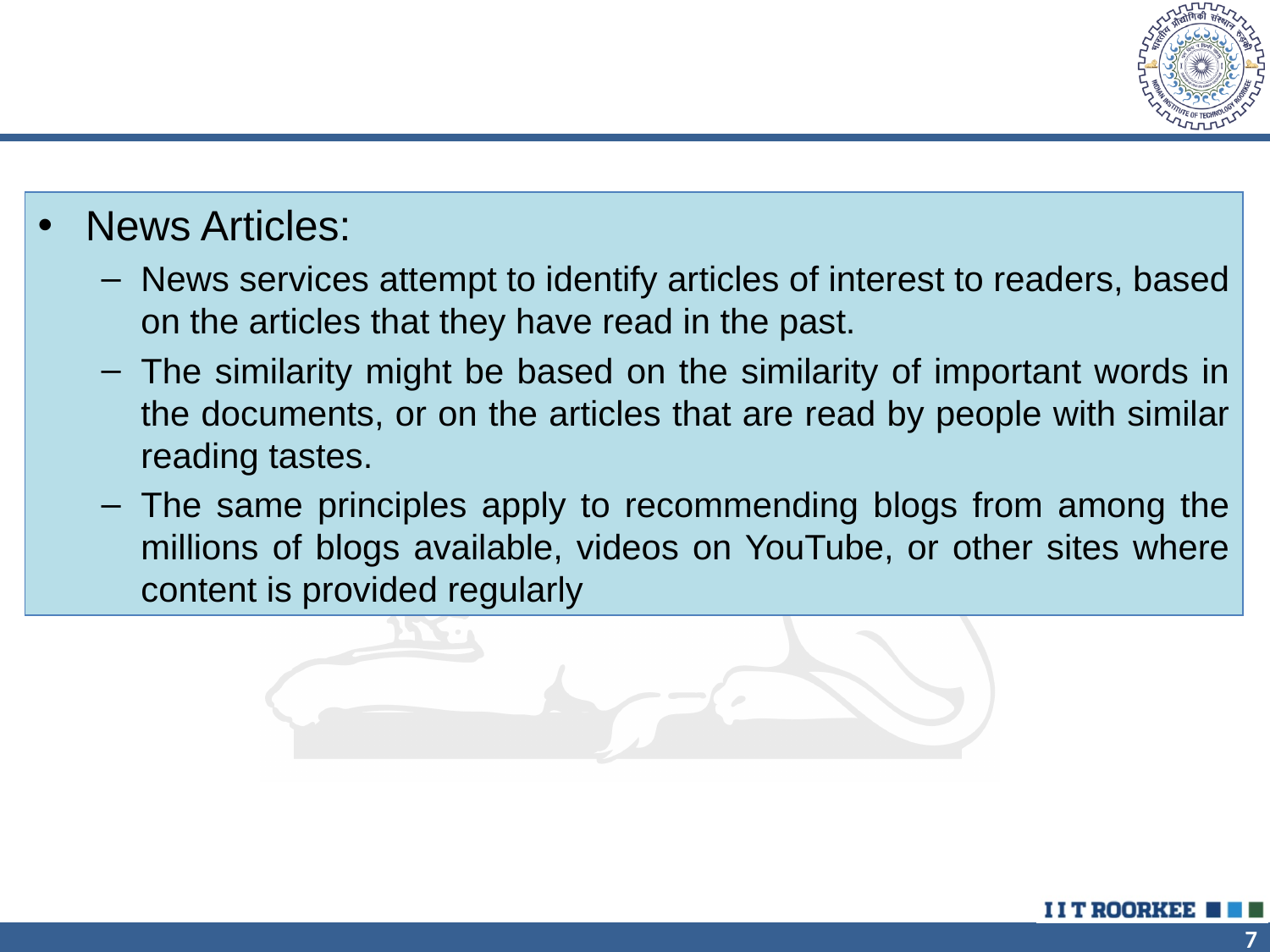

#
News Articles:
News services attempt to identify articles of interest to readers, based on the articles that they have read in the past.
The similarity might be based on the similarity of important words in the documents, or on the articles that are read by people with similar reading tastes.
The same principles apply to recommending blogs from among the millions of blogs available, videos on YouTube, or other sites where
content is provided regularly